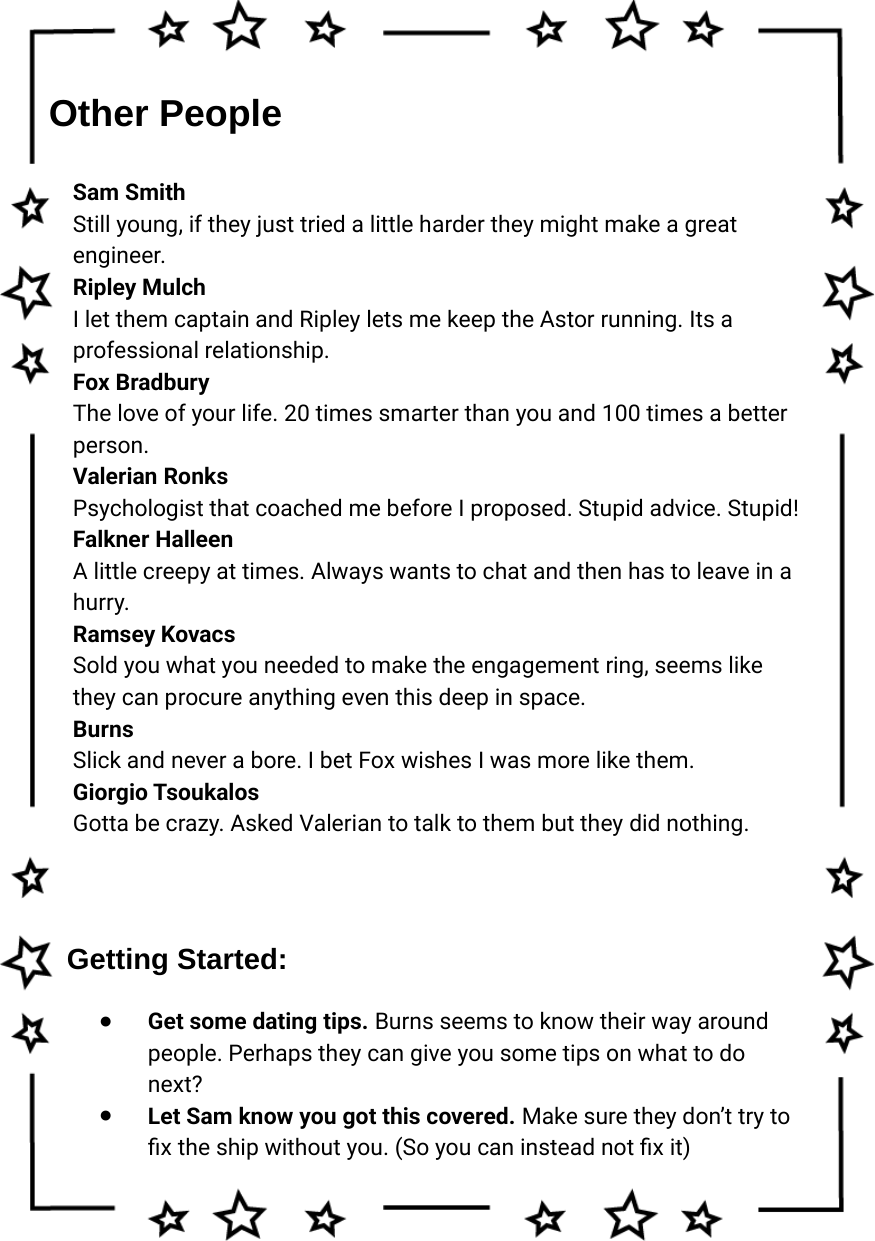

Other People
Sam Smith
Still young, if they just tried a little harder they might make a great engineer.
Ripley Mulch
I let them captain and Ripley lets me keep the Astor running. Its a professional relationship.
Fox Bradbury
The love of your life. 20 times smarter than you and 100 times a better person.
Valerian Ronks
Psychologist that coached me before I proposed. Stupid advice. Stupid!
Falkner Halleen
A little creepy at times. Always wants to chat and then has to leave in a hurry.
Ramsey Kovacs
Sold you what you needed to make the engagement ring, seems like they can procure anything even this deep in space.
Burns
Slick and never a bore. I bet Fox wishes I was more like them.
Giorgio Tsoukalos
Gotta be crazy. Asked Valerian to talk to them but they did nothing.
Getting Started:
Get some dating tips. Burns seems to know their way around people. Perhaps they can give you some tips on what to do next?
Let Sam know you got this covered. Make sure they don’t try to fix the ship without you. (So you can instead not fix it)